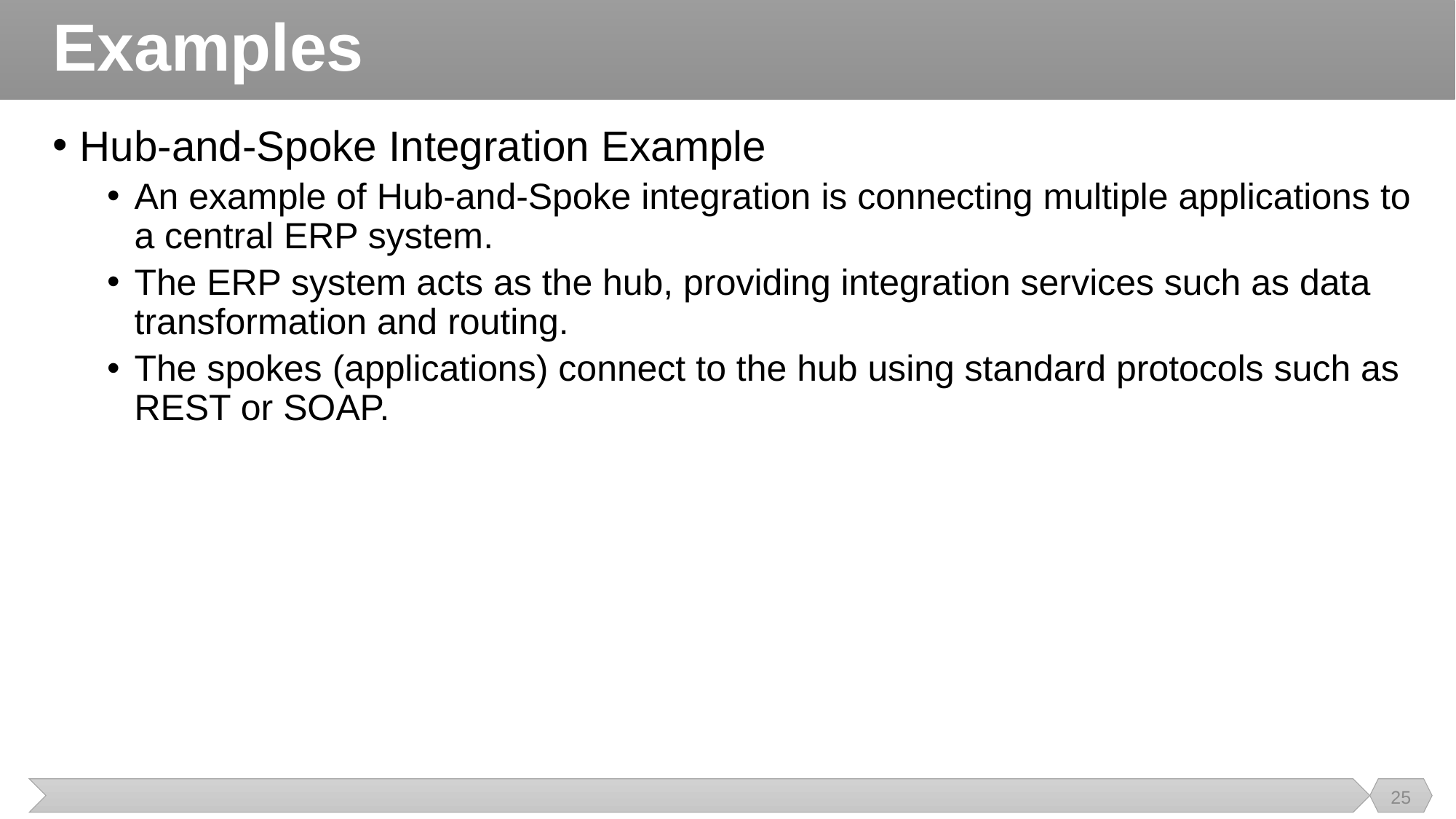

# Examples
Hub-and-Spoke Integration Example
An example of Hub-and-Spoke integration is connecting multiple applications to a central ERP system.
The ERP system acts as the hub, providing integration services such as data transformation and routing.
The spokes (applications) connect to the hub using standard protocols such as REST or SOAP.
25